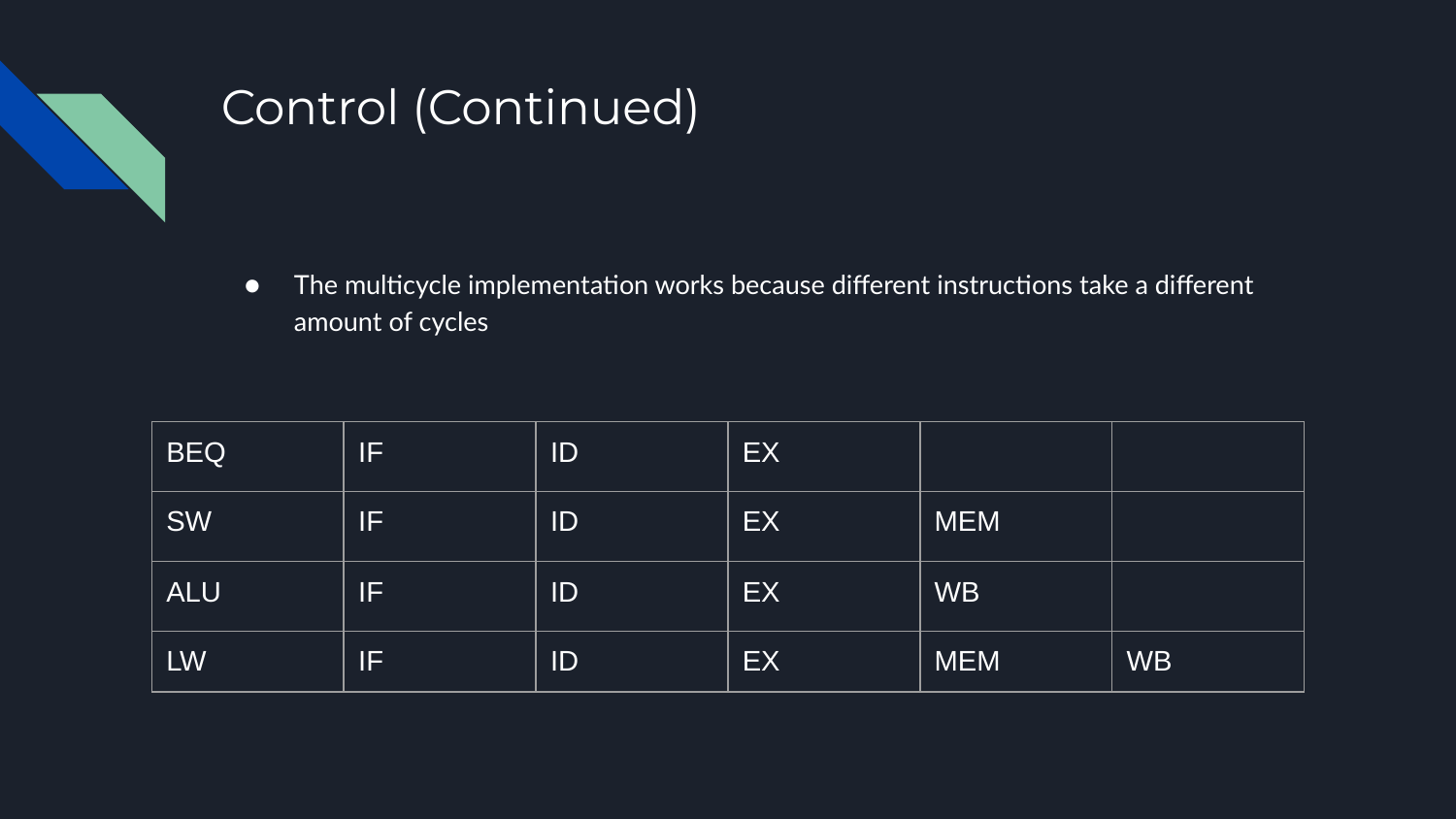

# Control (Continued)
The multicycle implementation works because different instructions take a different amount of cycles

| BEQ | IF | ID | EX |  |  |
| --- | --- | --- | --- | --- | --- |
| SW | IF | ID | EX | MEM |  |
| ALU | IF | ID | EX | WB |  |
| LW | IF | ID | EX | MEM | WB |